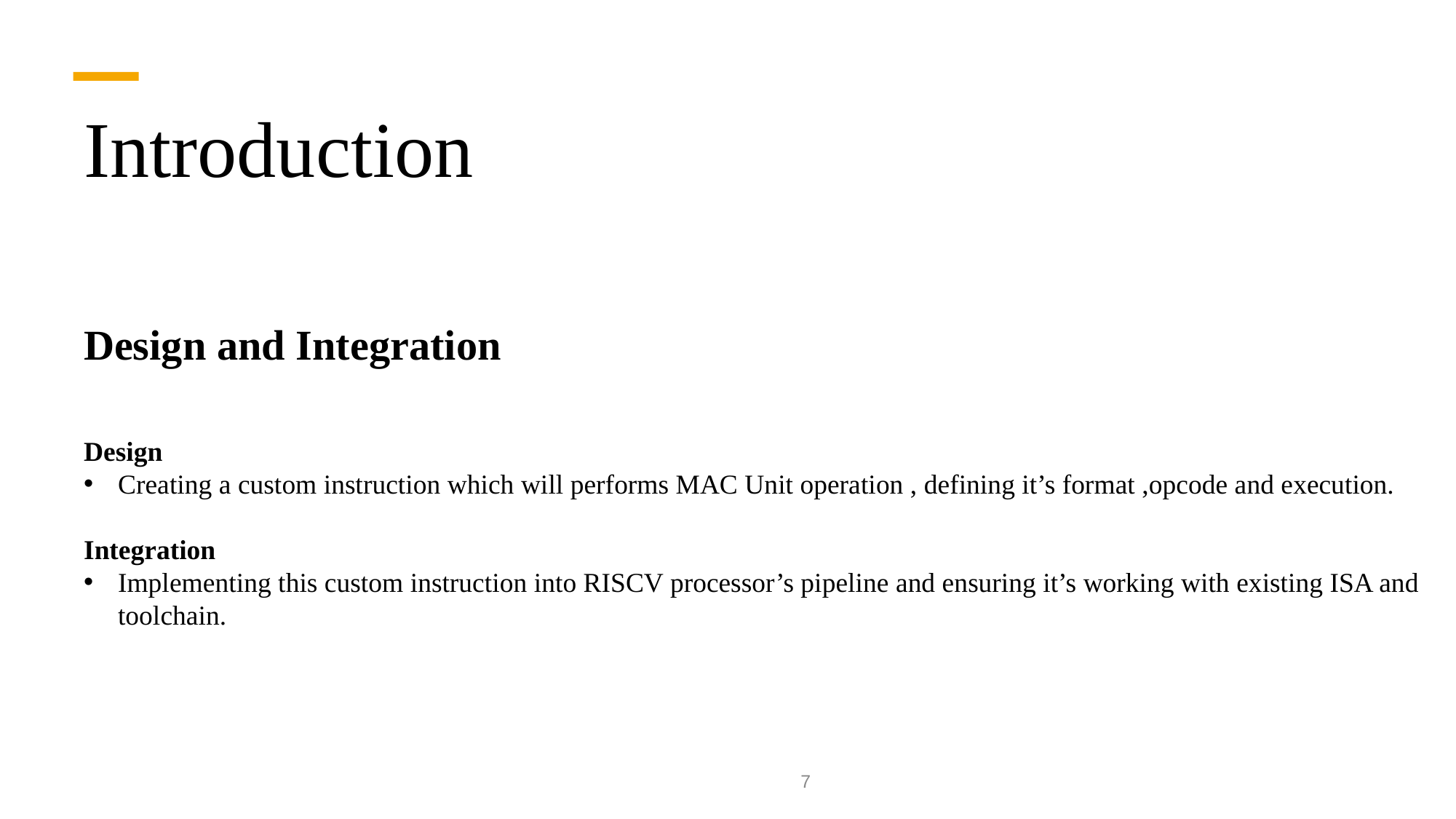

# Introduction
Design and Integration

Design
Creating a custom instruction which will performs MAC Unit operation , defining it’s format ,opcode and execution.

Integration
Implementing this custom instruction into RISCV processor’s pipeline and ensuring it’s working with existing ISA and toolchain.
dd
7